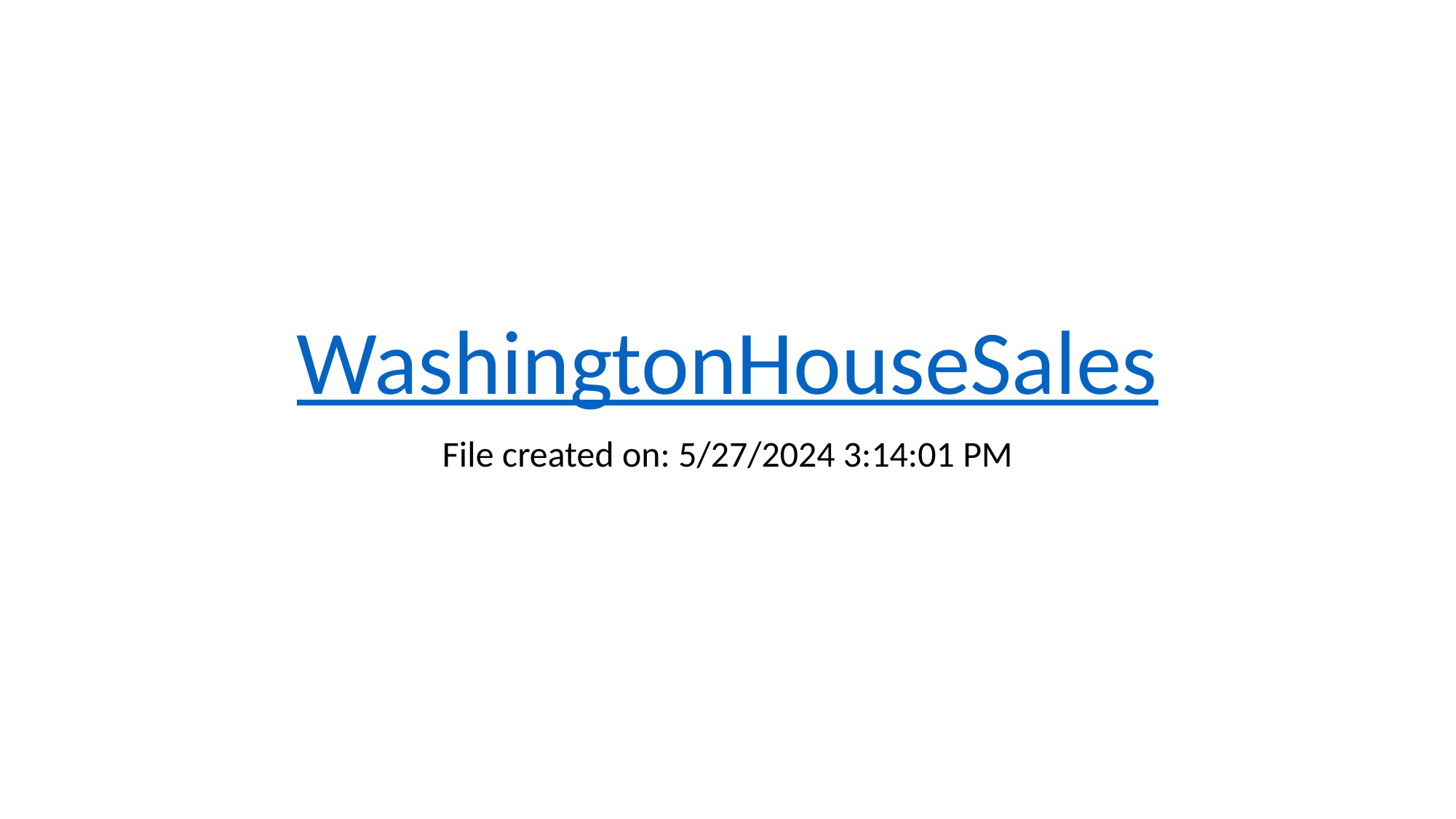

# WashingtonHouseSales
File created on: 5/27/2024 3:14:01 PM